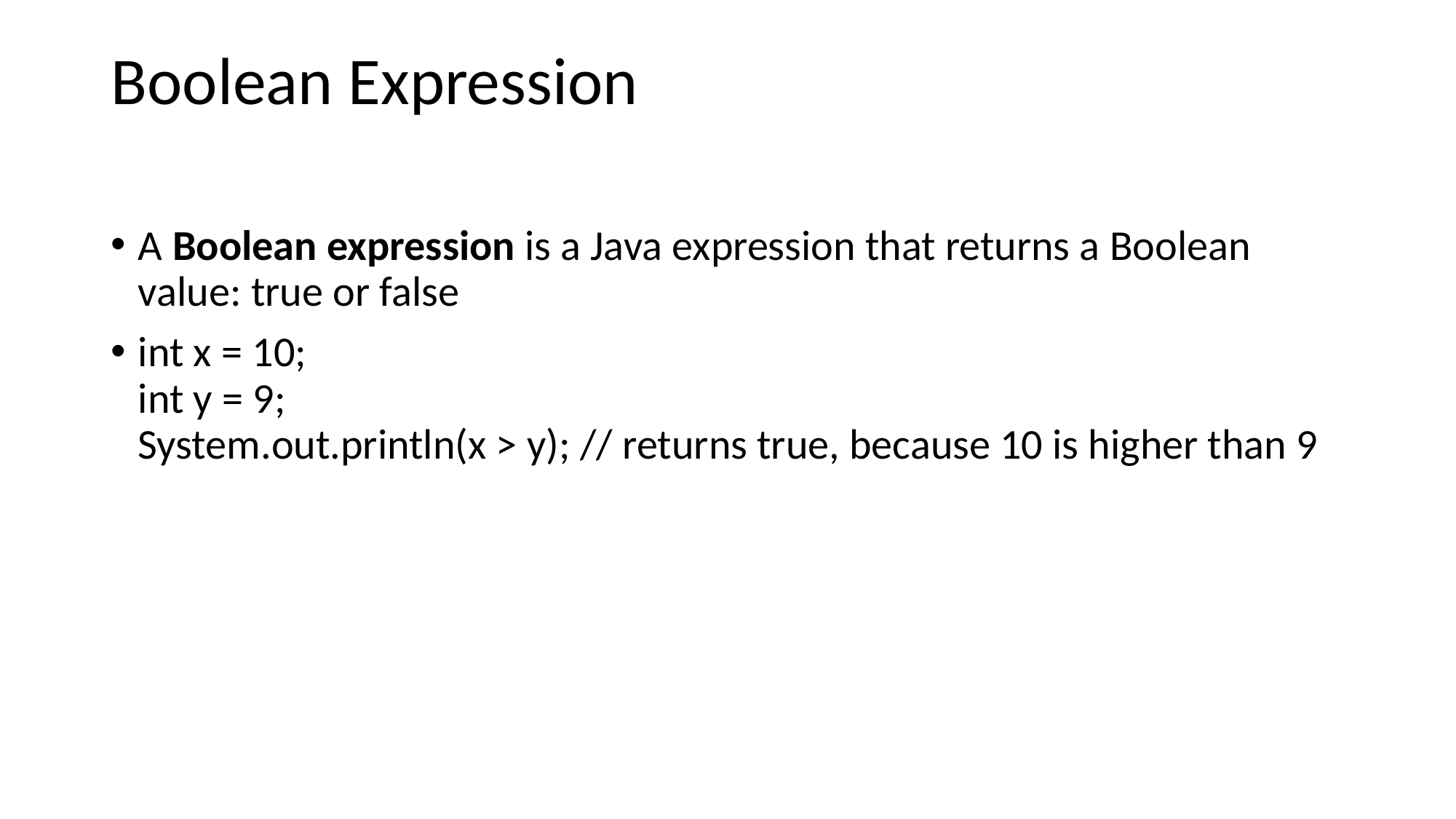

# Boolean Expression
A Boolean expression is a Java expression that returns a Boolean value: true or false
int x = 10;
int y = 9;
System.out.println(x > y); // returns true, because 10 is higher than 9